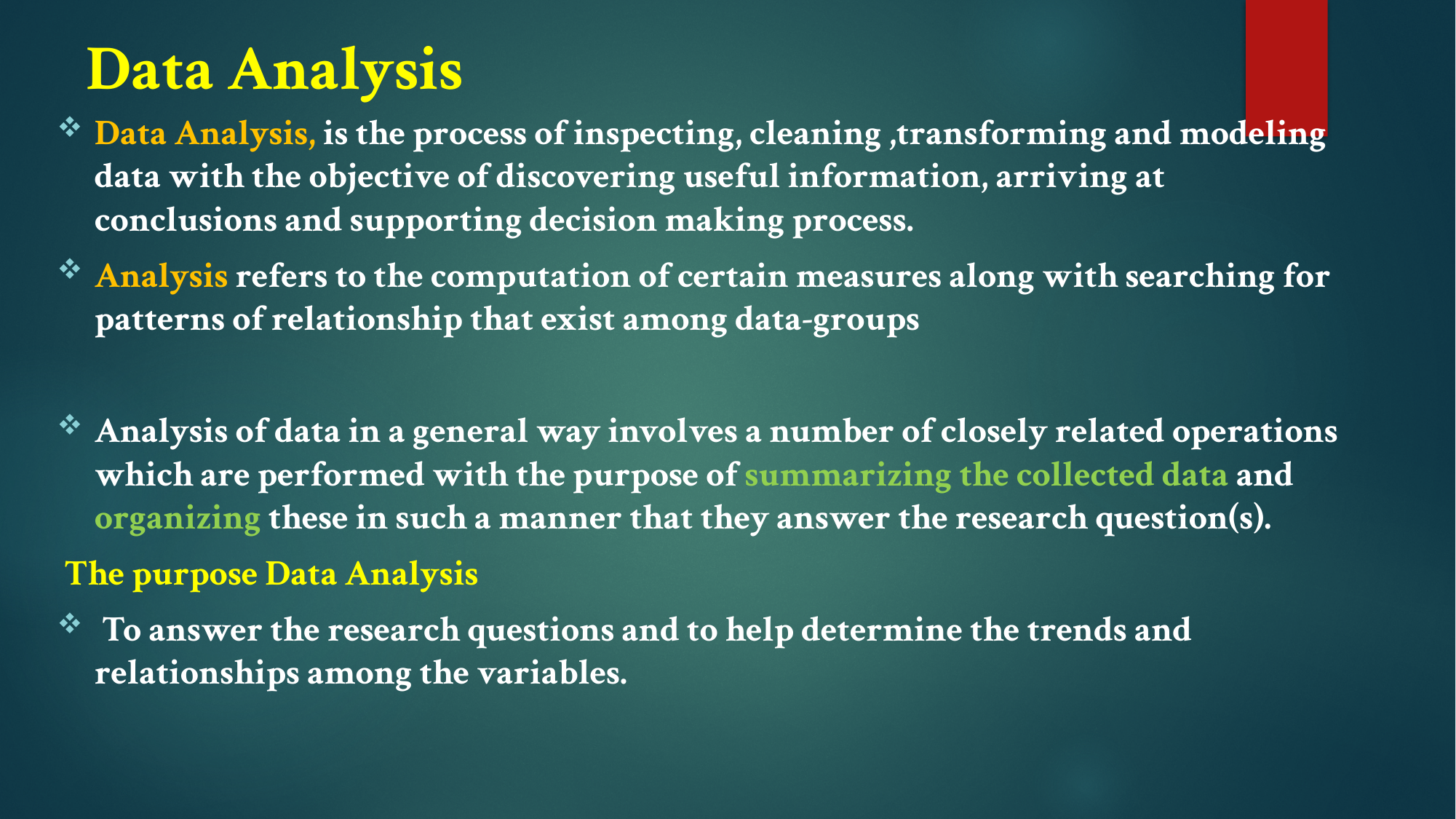

# Data Analysis
Data Analysis, is the process of inspecting, cleaning ,transforming and modeling data with the objective of discovering useful information, arriving at conclusions and supporting decision making process.
Analysis refers to the computation of certain measures along with searching for patterns of relationship that exist among data-groups

Analysis of data in a general way involves a number of closely related operations which are performed with the purpose of summarizing the collected data and organizing these in such a manner that they answer the research question(s).
 The purpose Data Analysis
 To answer the research questions and to help determine the trends and relationships among the variables.